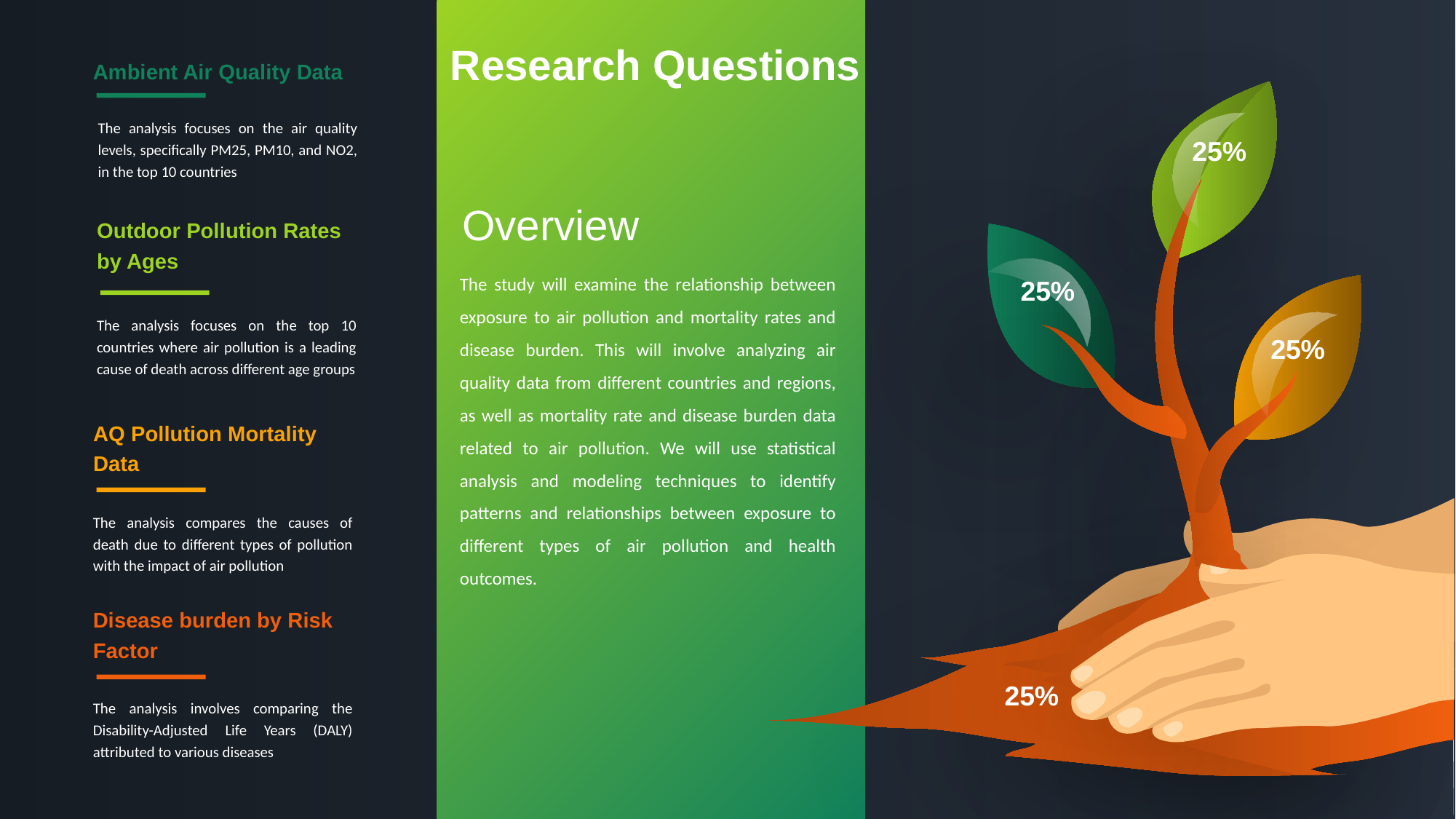

Research Questions

 Overview
Ambient Air Quality Data

The analysis focuses on the air quality levels, specifically PM25, PM10, and NO2, in the top 10 countries
25%
Outdoor Pollution Rates by Ages

The study will examine the relationship between exposure to air pollution and mortality rates and disease burden. This will involve analyzing air quality data from different countries and regions, as well as mortality rate and disease burden data related to air pollution. We will use statistical analysis and modeling techniques to identify patterns and relationships between exposure to different types of air pollution and health outcomes.
25%
The analysis focuses on the top 10 countries where air pollution is a leading cause of death across different age groups
25%
AQ Pollution Mortality Data

The analysis compares the causes of death due to different types of pollution with the impact of air pollution
Disease burden by Risk Factor

25%
The analysis involves comparing the Disability-Adjusted Life Years (DALY) attributed to various diseases